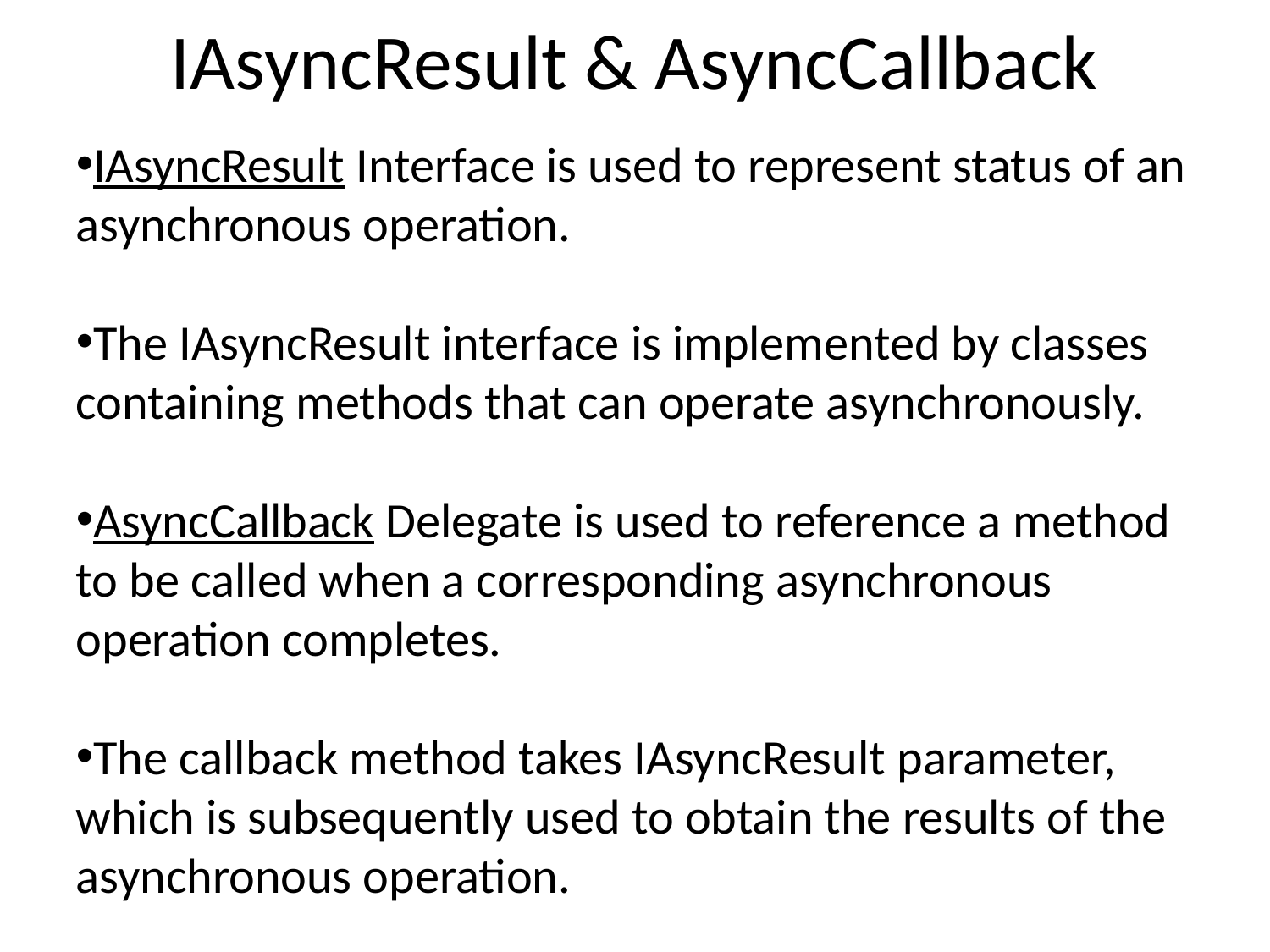

IAsyncResult & AsyncCallback
IAsyncResult Interface is used to represent status of an asynchronous operation.

The IAsyncResult interface is implemented by classes containing methods that can operate asynchronously.

AsyncCallback Delegate is used to reference a method to be called when a corresponding asynchronous operation completes.

The callback method takes IAsyncResult parameter, which is subsequently used to obtain the results of the asynchronous operation.